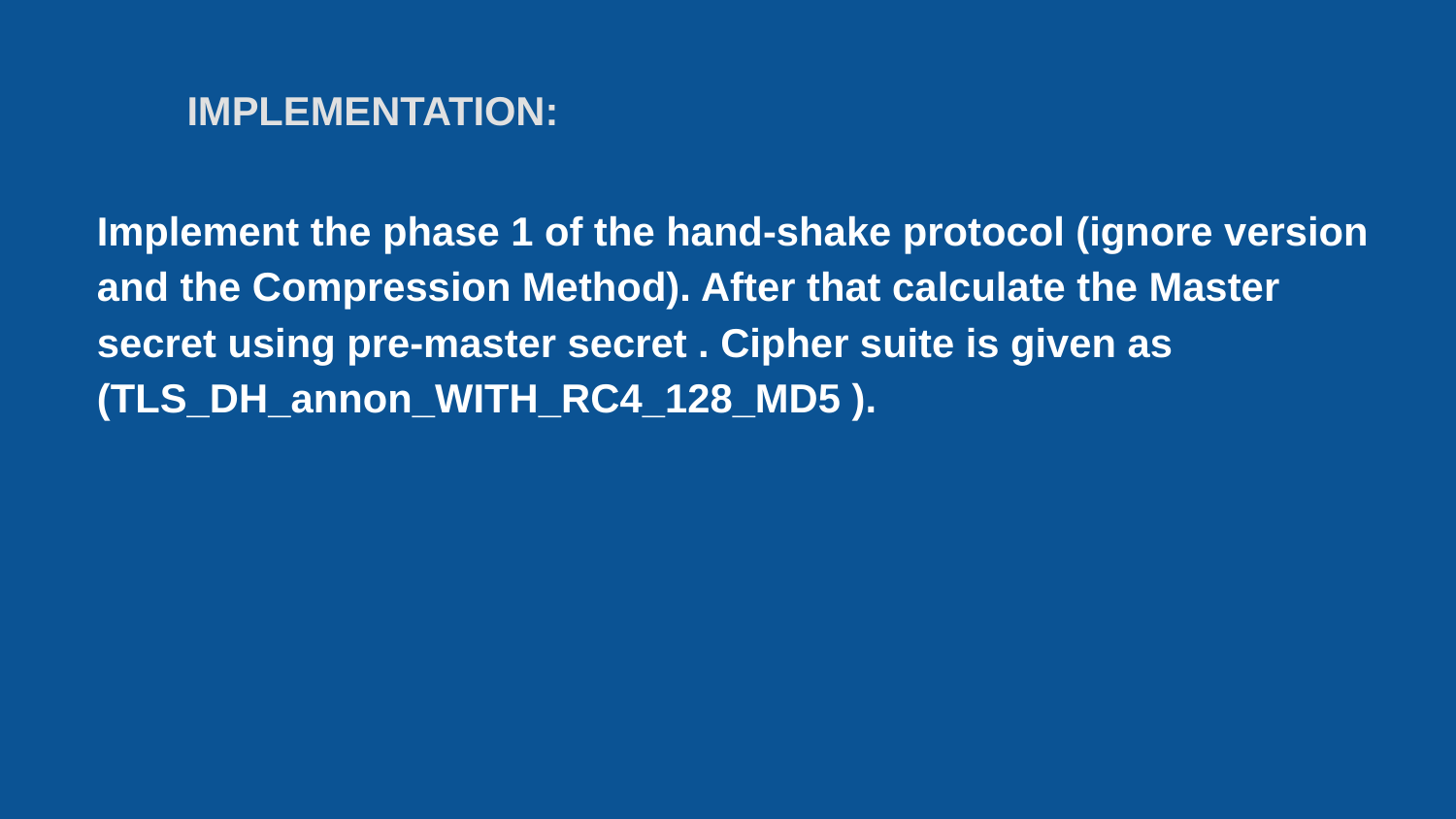

# IMPLEMENTATION:
Implement the phase 1 of the hand-shake protocol (ignore version and the Compression Method). After that calculate the Master secret using pre-master secret . Cipher suite is given as (TLS_DH_annon_WITH_RC4_128_MD5 ).